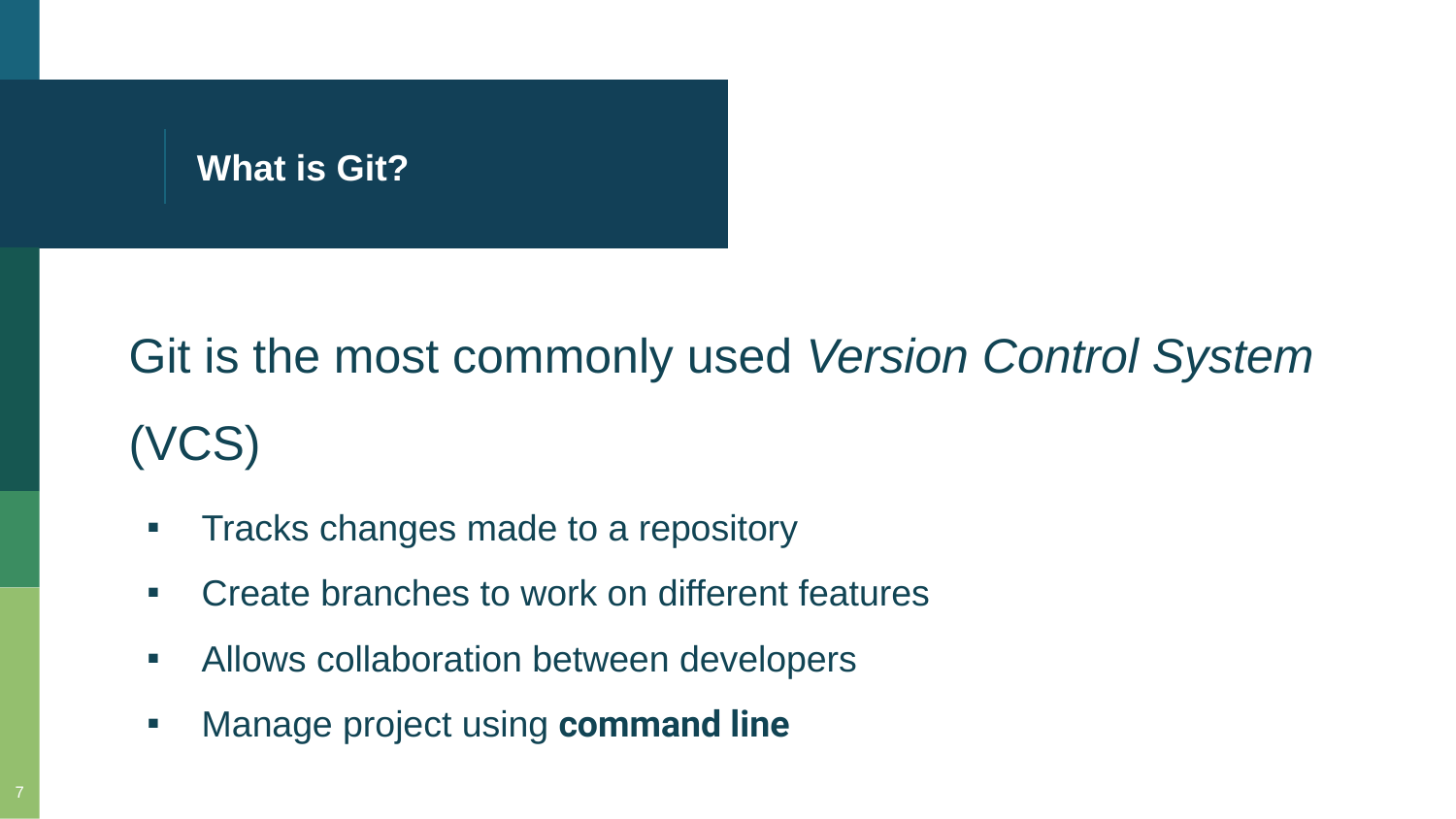

# What is Git?
Git is the most commonly used Version Control System (VCS)
Tracks changes made to a repository
Create branches to work on different features
Allows collaboration between developers
Manage project using command line

7